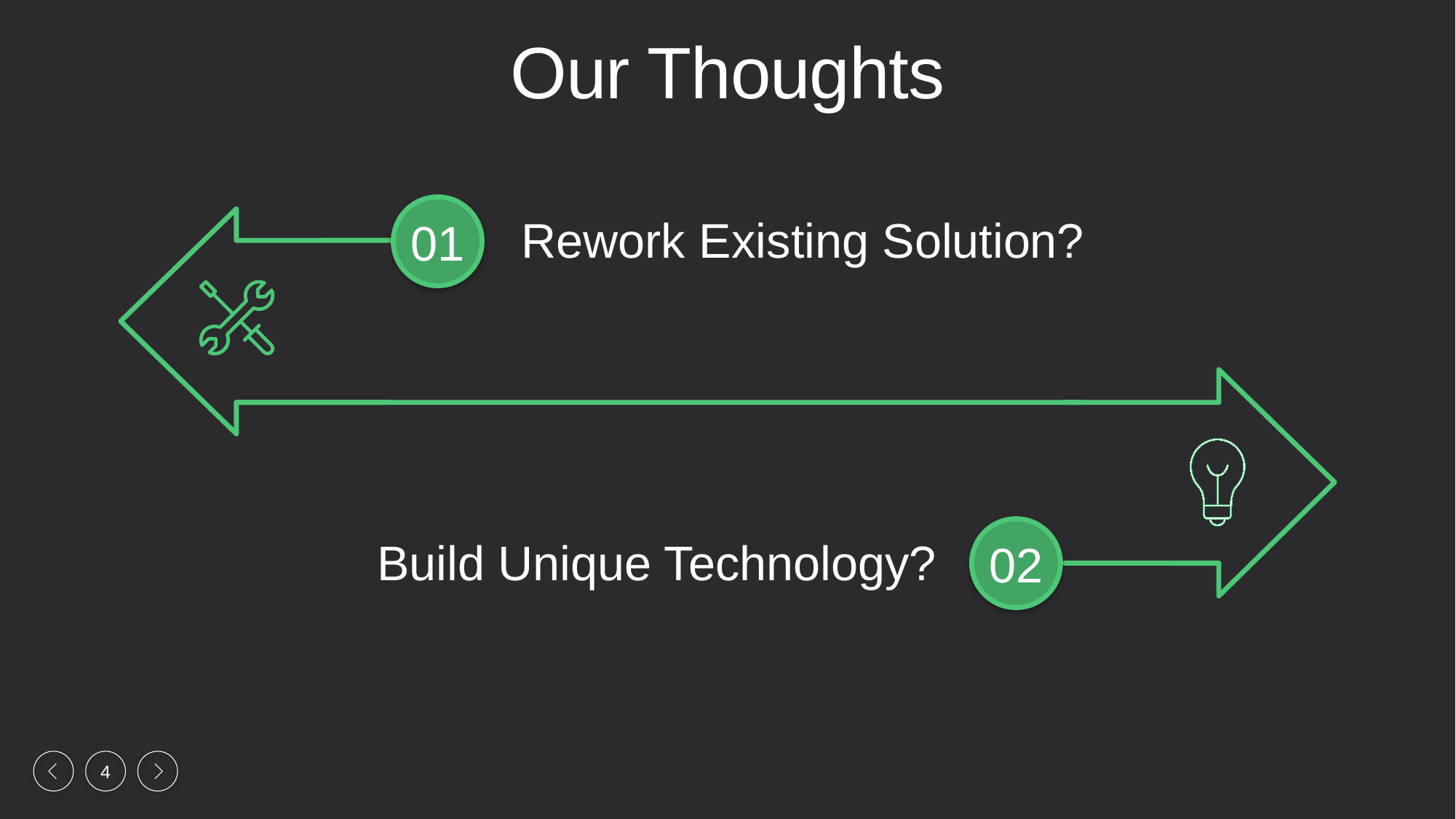

Our Thoughts
01

Rework Existing Solution?

02
Build Unique Technology?